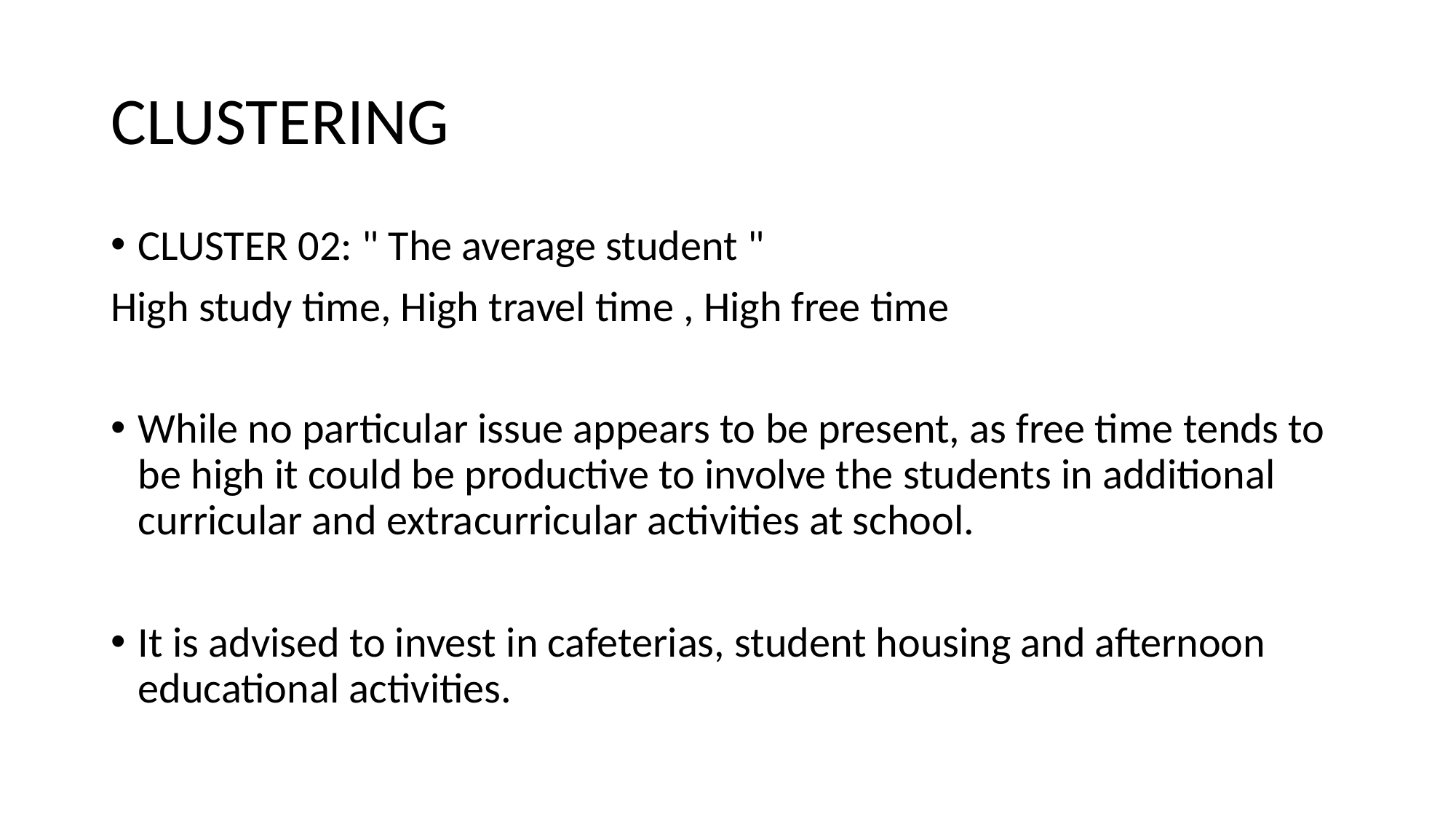

# CLUSTERING
CLUSTER 02: " The average student "
High study time, High travel time , High free time

While no particular issue appears to be present, as free time tends to be high it could be productive to involve the students in additional curricular and extracurricular activities at school.

It is advised to invest in cafeterias, student housing and afternoon educational activities.